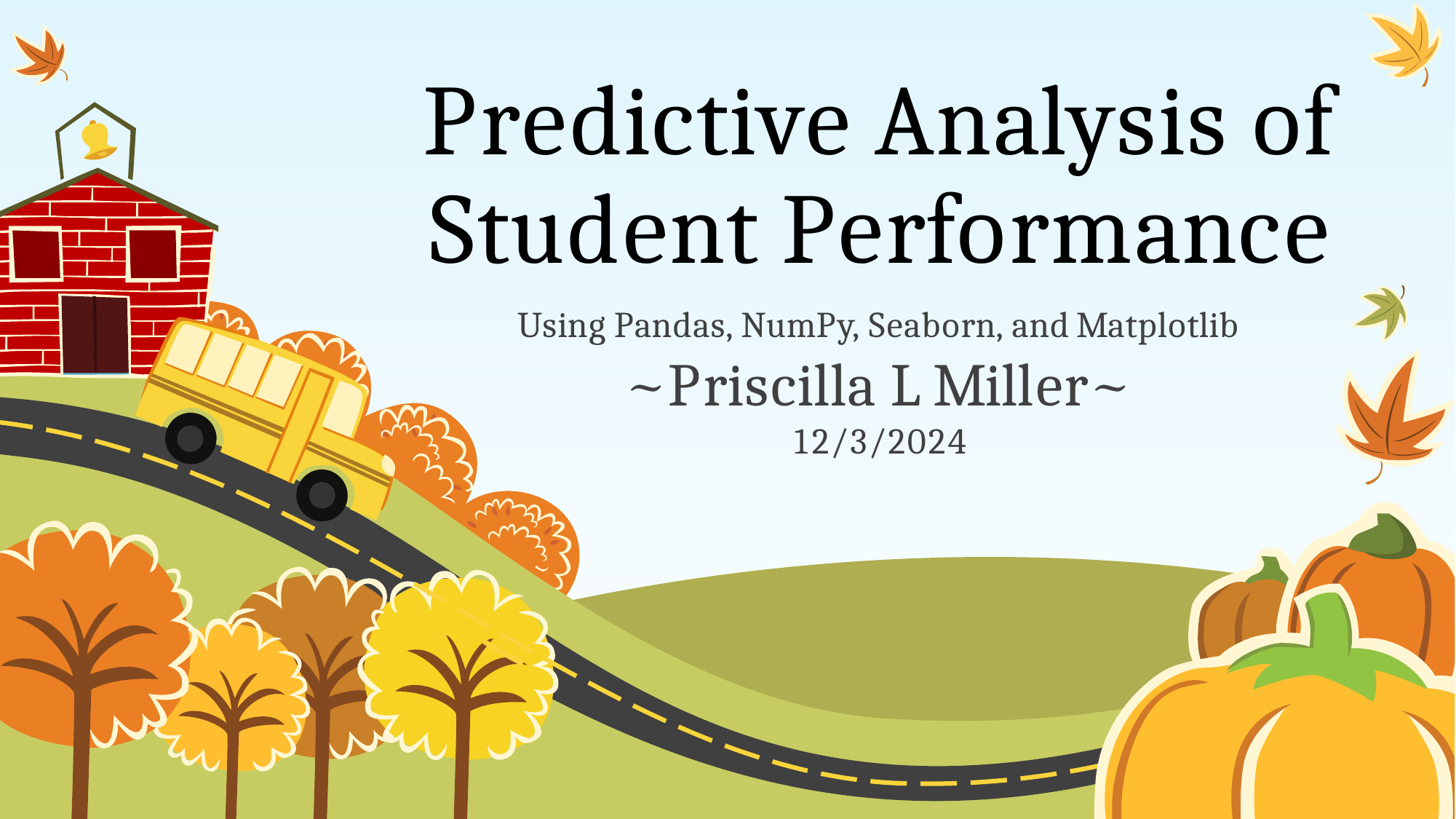

# Predictive Analysis of Student Performance
Using Pandas, NumPy, Seaborn, and Matplotlib
~Priscilla L Miller~
12/3/2024